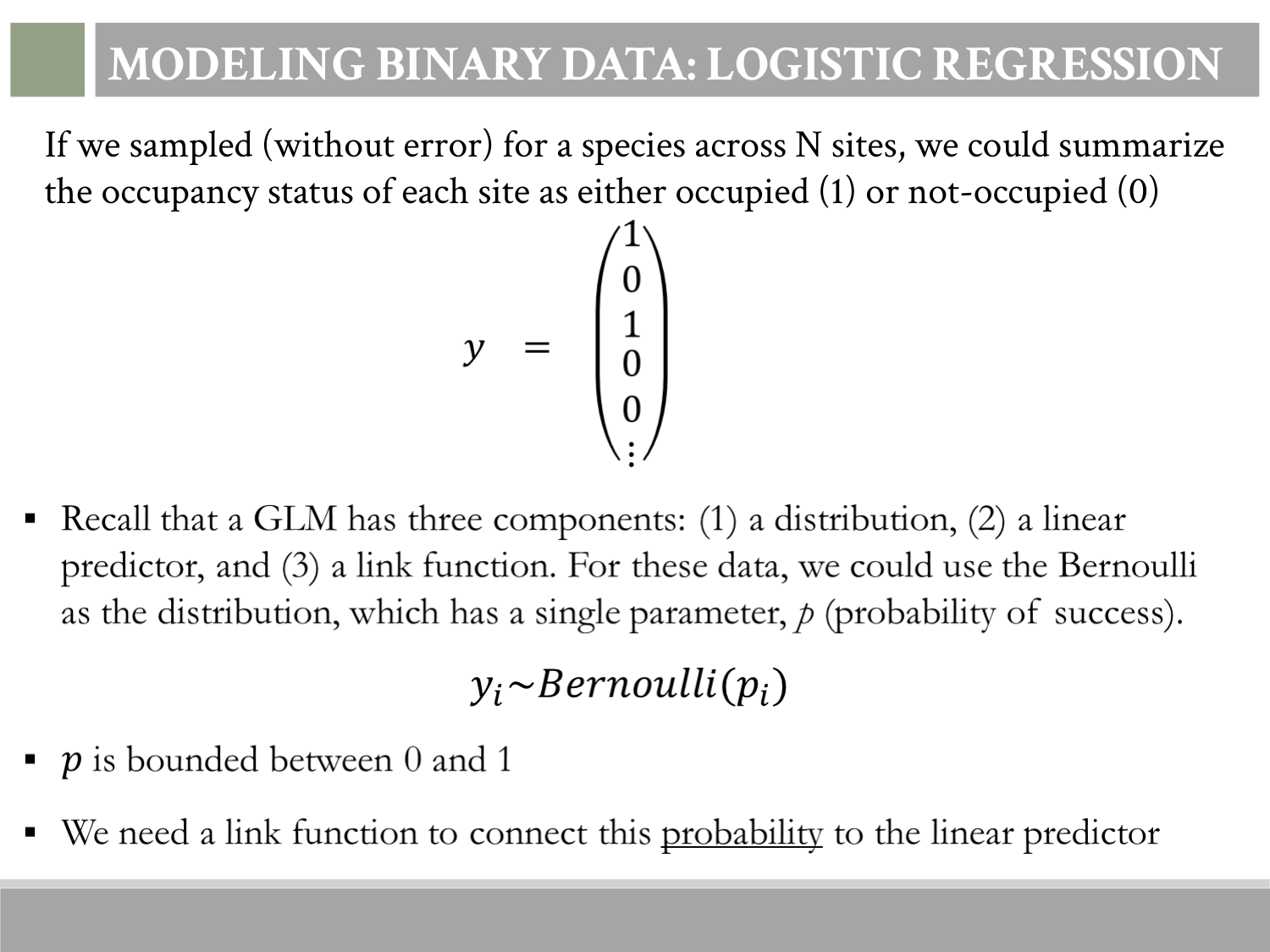

Modeling Binary Data: Logistic Regression
If we sampled (without error) for a species across N sites, we could summarize the occupancy status of each site as either occupied (1) or not-occupied (0)